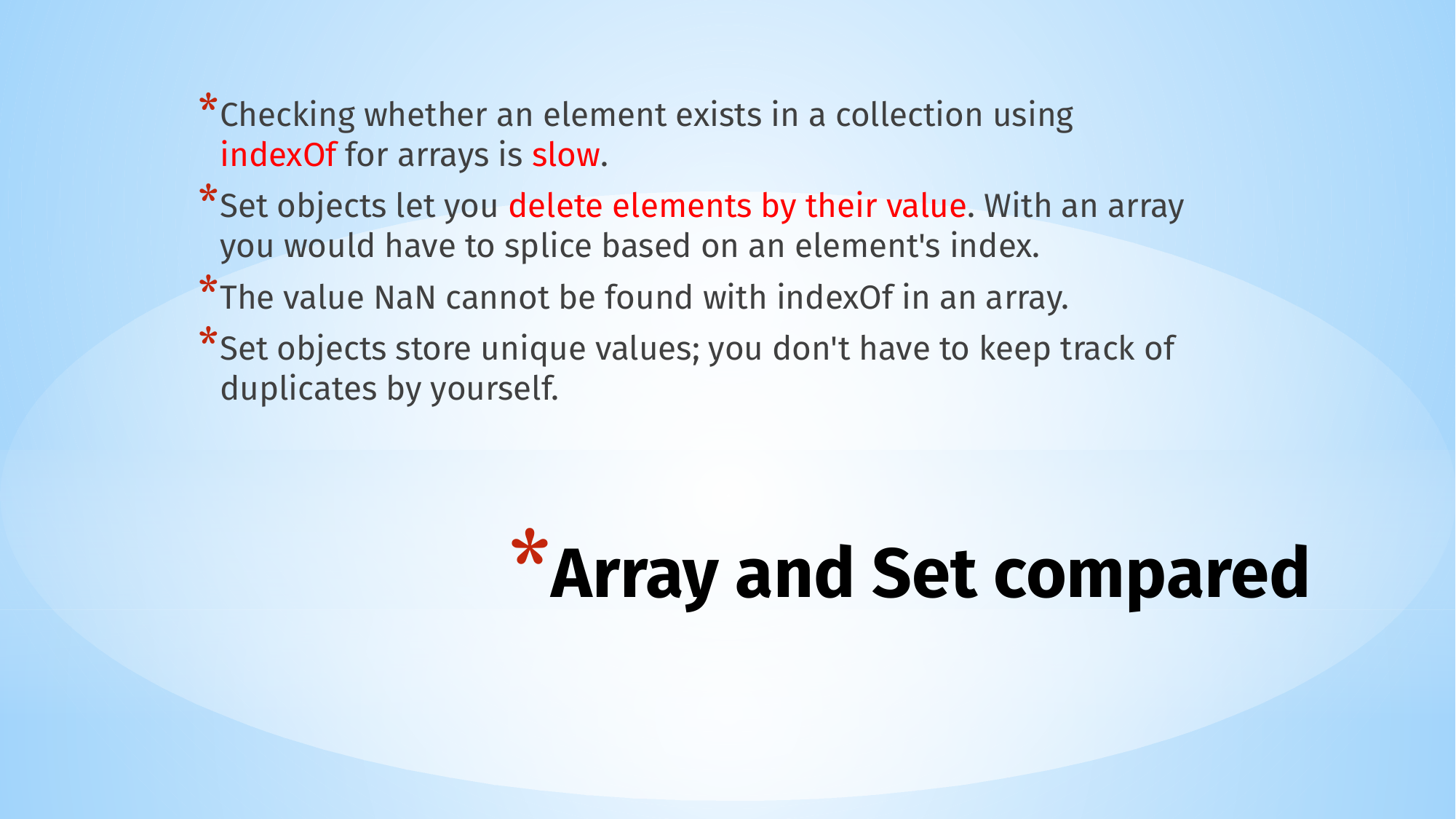

Checking whether an element exists in a collection using indexOf for arrays is slow.
Set objects let you delete elements by their value. With an array you would have to splice based on an element's index.
The value NaN cannot be found with indexOf in an array.
Set objects store unique values; you don't have to keep track of duplicates by yourself.
# Array and Set compared